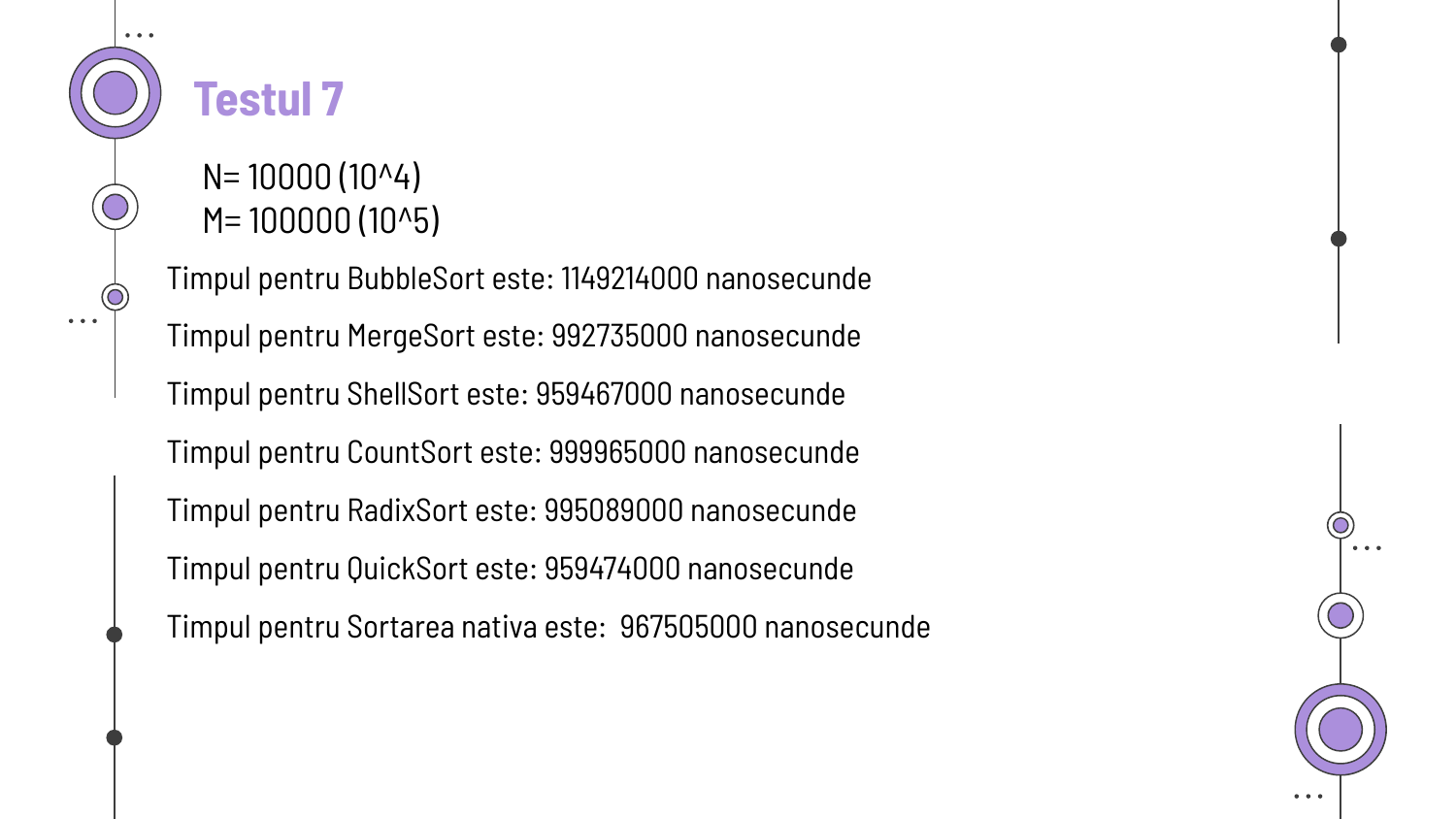

Testul 7
N= 10000 (10^4)
M= 100000 (10^5)
Timpul pentru BubbleSort este: 1149214000 nanosecunde
Timpul pentru MergeSort este: 992735000 nanosecunde
Timpul pentru ShellSort este: 959467000 nanosecunde
Timpul pentru CountSort este: 999965000 nanosecunde
Timpul pentru RadixSort este: 995089000 nanosecunde
Timpul pentru QuickSort este: 959474000 nanosecunde
Timpul pentru Sortarea nativa este:  967505000 nanosecunde